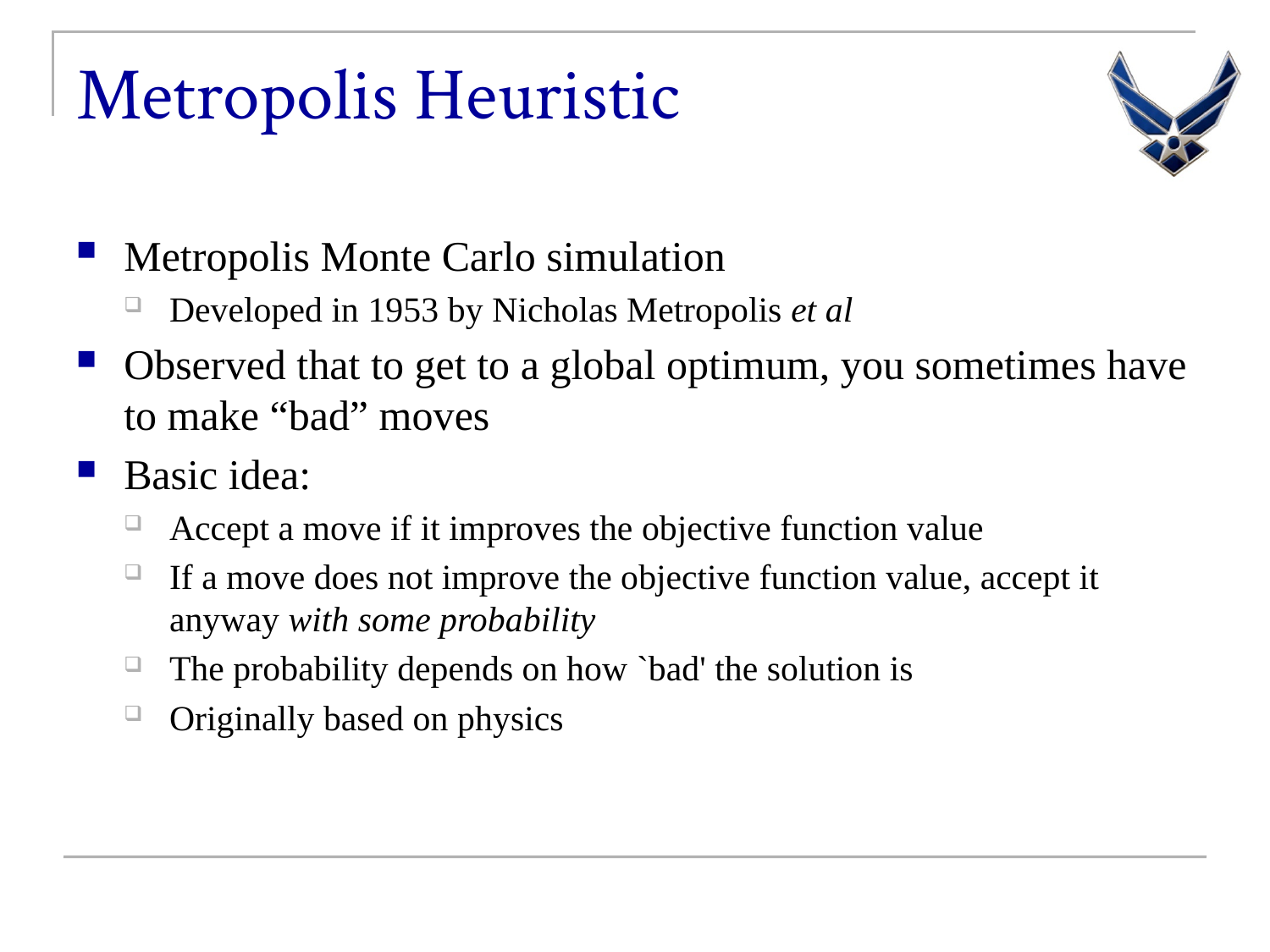

# Metropolis Heuristic
Metropolis Monte Carlo simulation
Developed in 1953 by Nicholas Metropolis et al
Observed that to get to a global optimum, you sometimes have to make “bad” moves
Basic idea:
Accept a move if it improves the objective function value
If a move does not improve the objective function value, accept it anyway with some probability
The probability depends on how `bad' the solution is
Originally based on physics